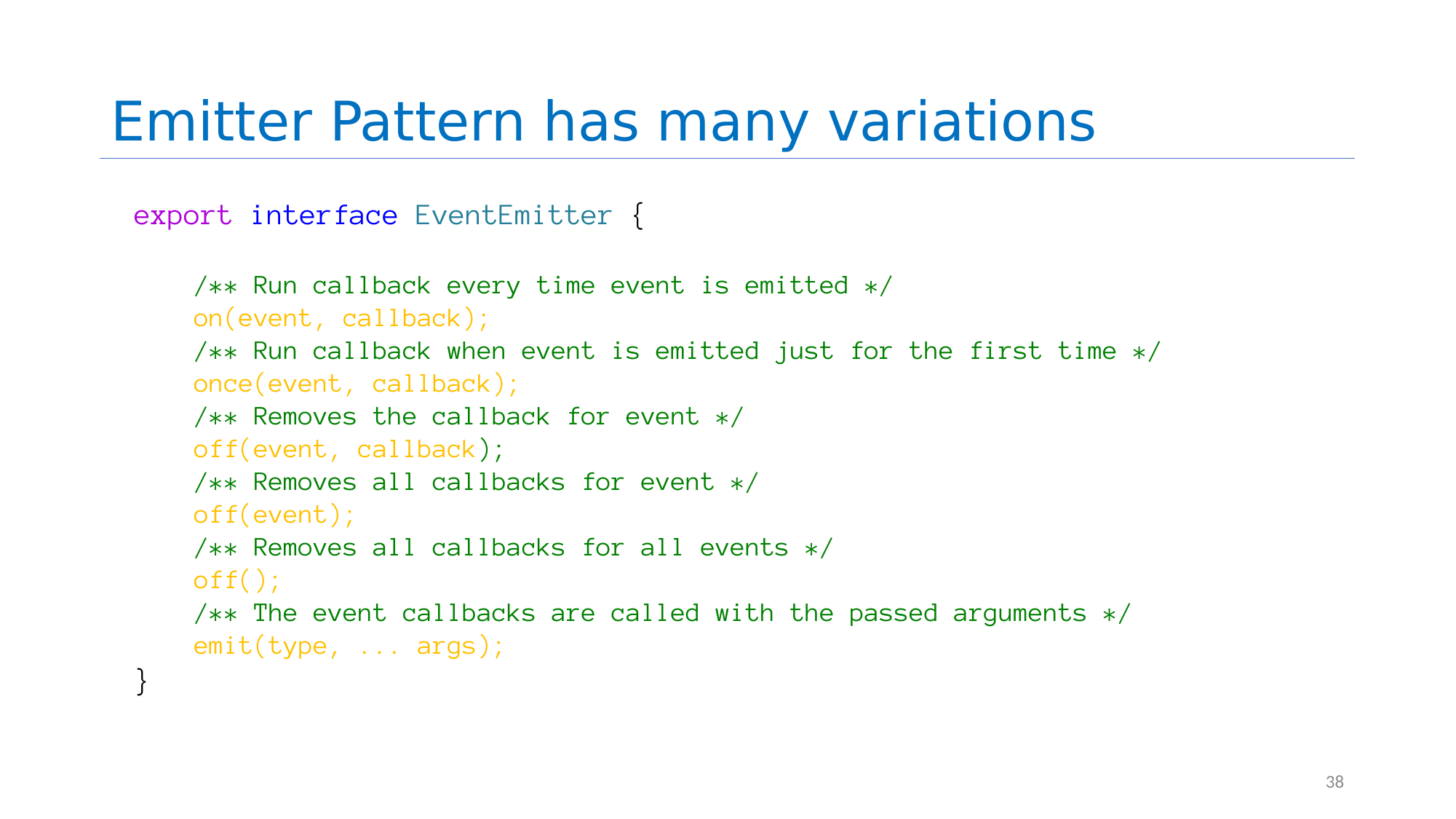

# Emitter Pattern has many variations
export interface EventEmitter {

    /** Run callback every time event is emitted */
    on(event, callback);
    /** Run callback when event is emitted just for the first time */
    once(event, callback);
    /** Removes the callback for event */
    off(event, callback);
    /** Removes all callbacks for event */
    off(event);
    /** Removes all callbacks for all events */
    off();
    /** The event callbacks are called with the passed arguments */
    emit(type, ... args);
}
38